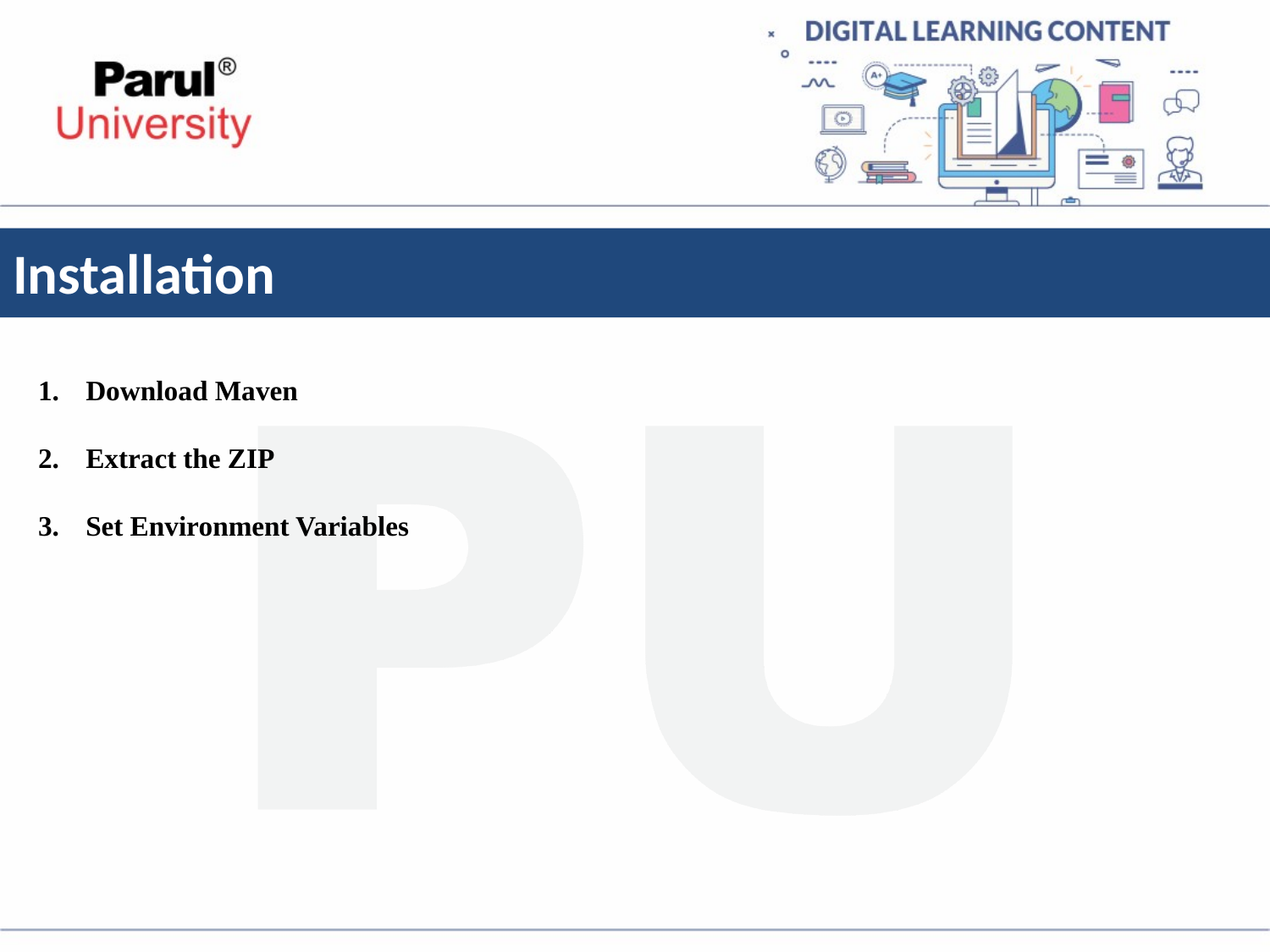

# Installation
Download Maven

Extract the ZIP

Set Environment Variables